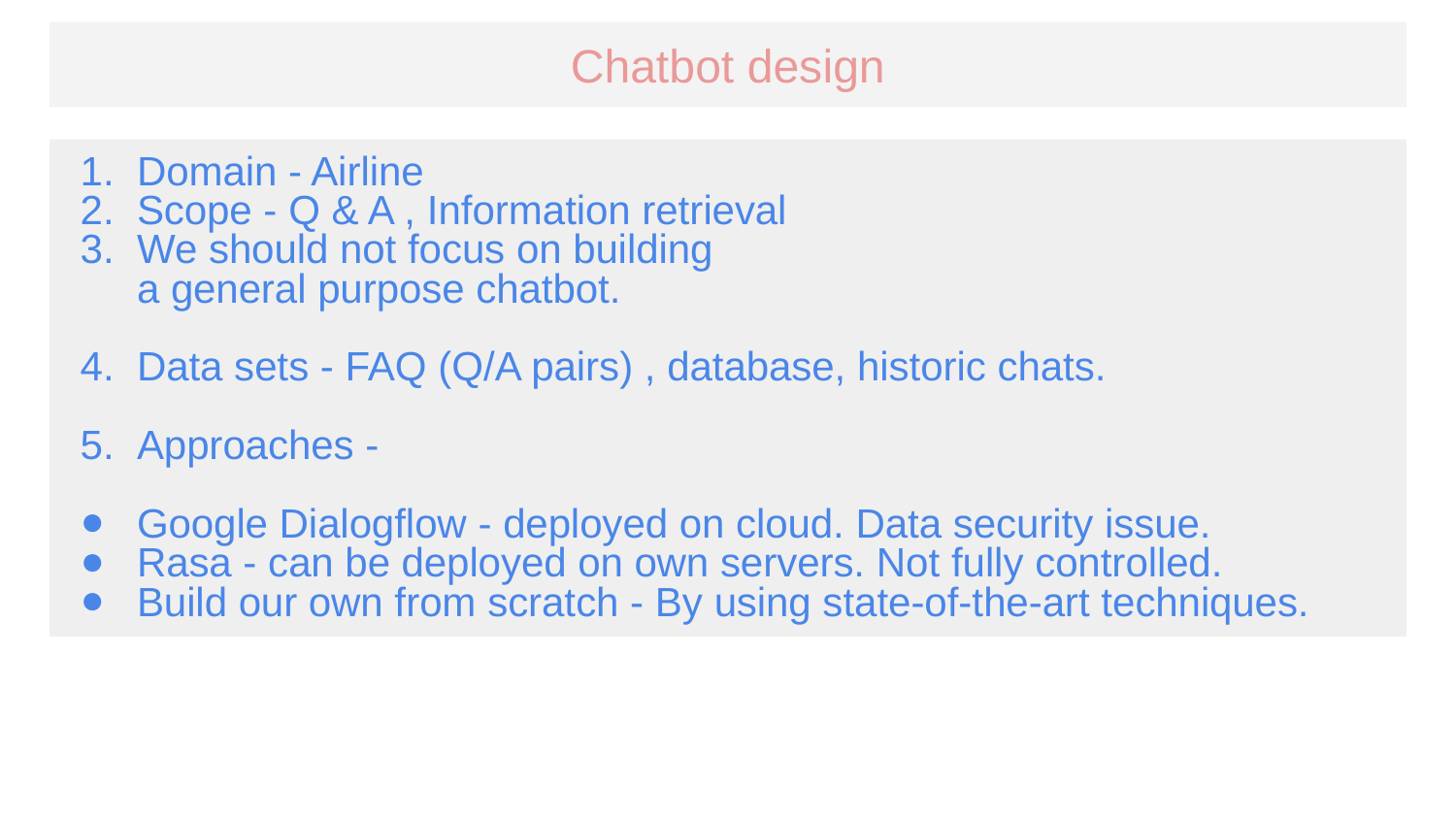

# Chatbot design
Domain - Airline
Scope - Q & A , Information retrieval
We should not focus on building
a general purpose chatbot.

Data sets - FAQ (Q/A pairs) , database, historic chats.

Approaches -

Google Dialogflow - deployed on cloud. Data security issue.
Rasa - can be deployed on own servers. Not fully controlled.
Build our own from scratch - By using state-of-the-art techniques.